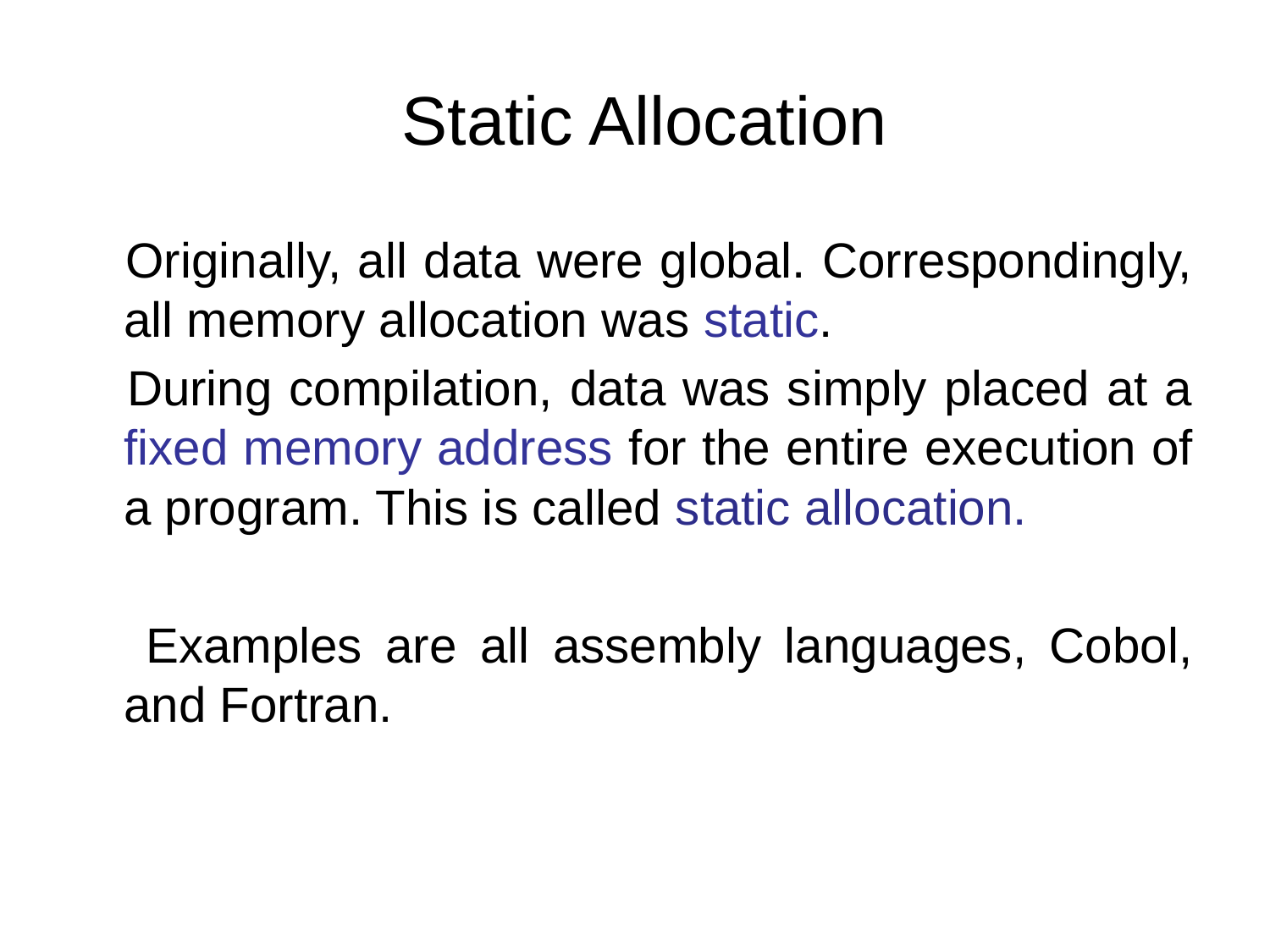

# Static Allocation
   Originally, all data were global. Correspondingly, all memory allocation was static.
   During compilation, data was simply placed at a fixed memory address for the entire execution of a program. This is called static allocation.

   Examples are all assembly languages, Cobol, and Fortran.